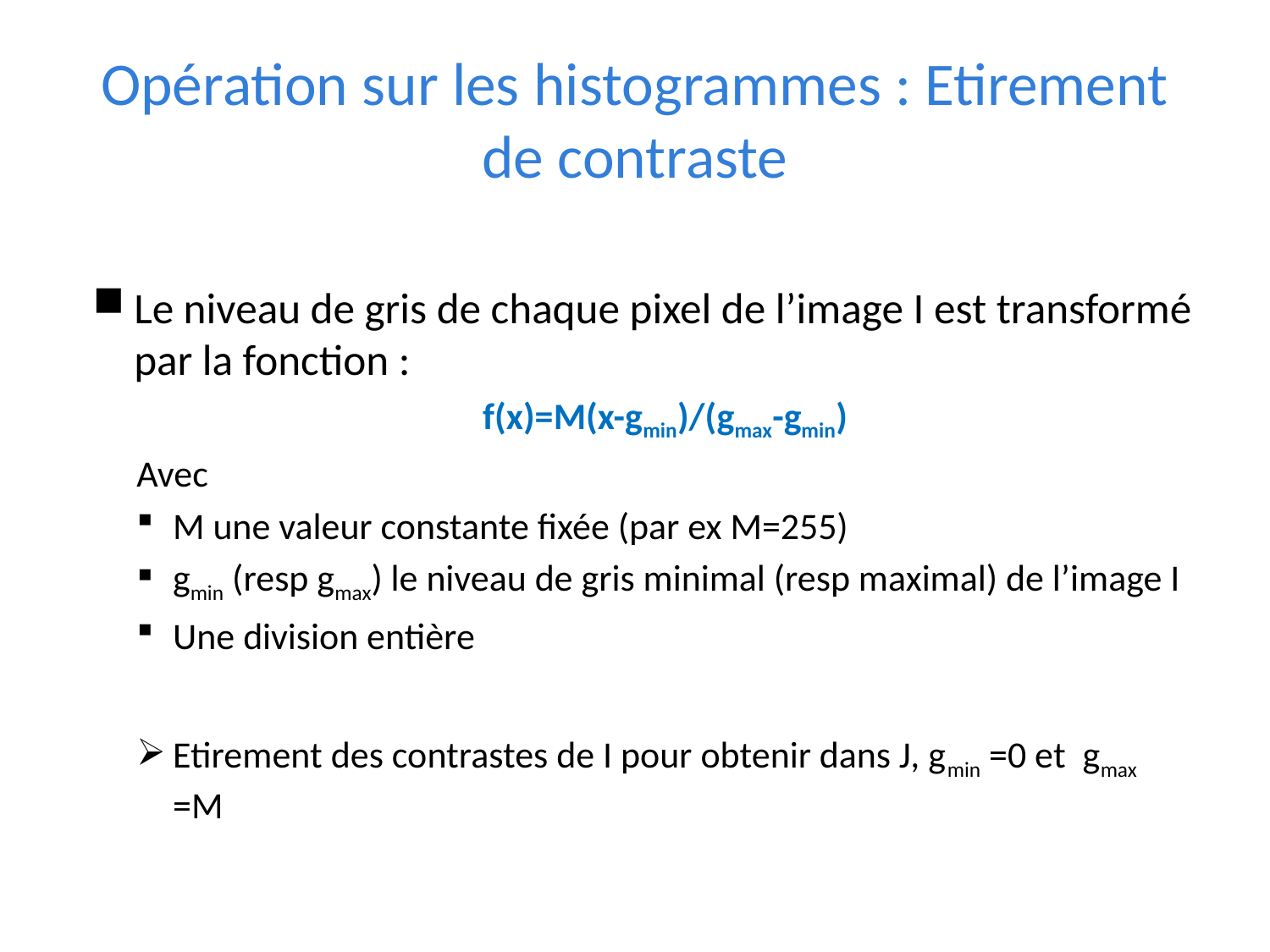

# Opération sur les histogrammes : Etirement de contraste

Le niveau de gris de chaque pixel de l’image I est transformé par la fonction :
f(x)=M(x-gmin)/(gmax-gmin)
Avec
M une valeur constante fixée (par ex M=255)
gmin (resp gmax) le niveau de gris minimal (resp maximal) de l’image I
Une division entière

Etirement des contrastes de I pour obtenir dans J, gmin =0 et  gmax  =M